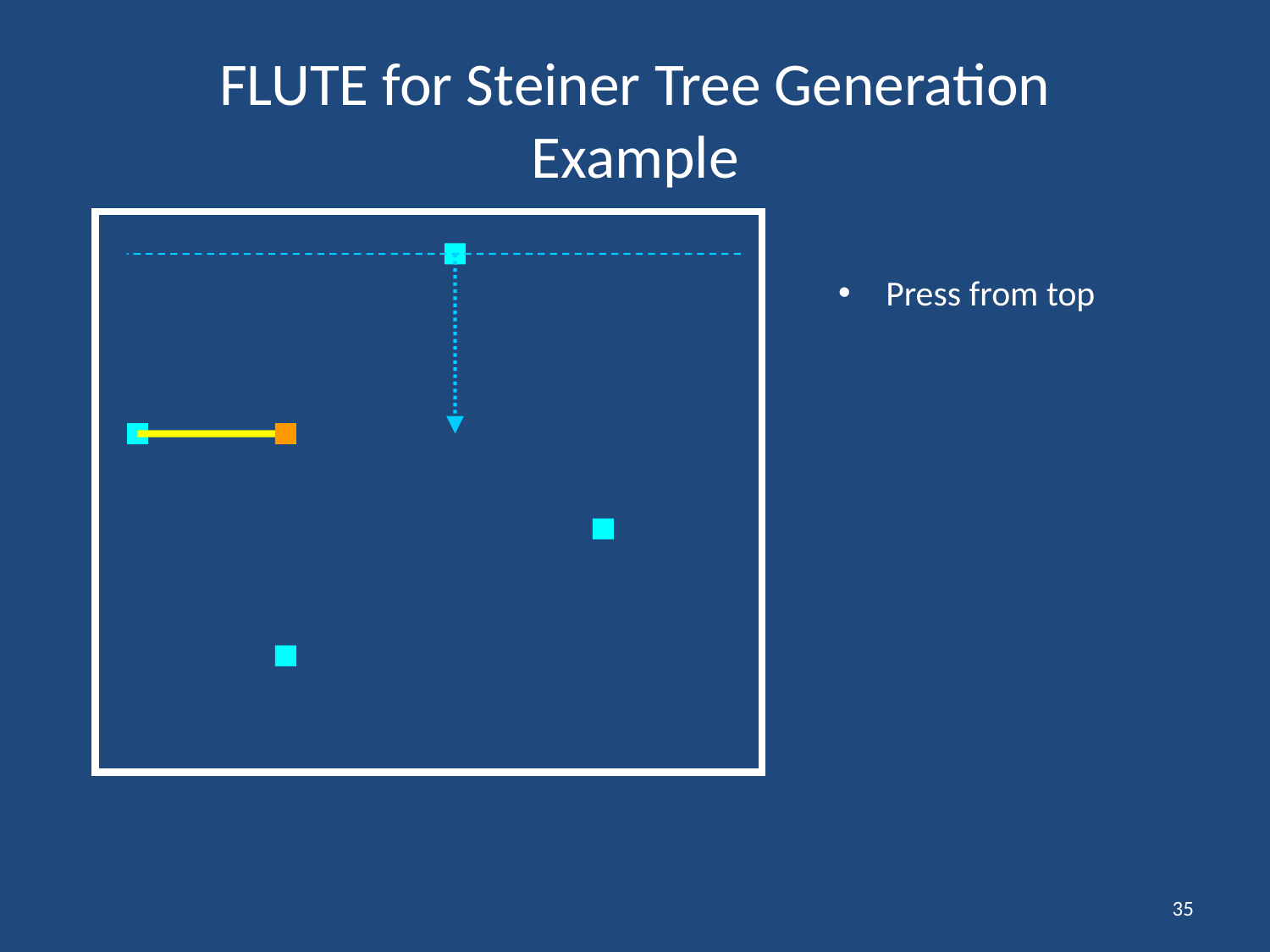

# FLUTE for Steiner Tree Generation Example

Press from top

35